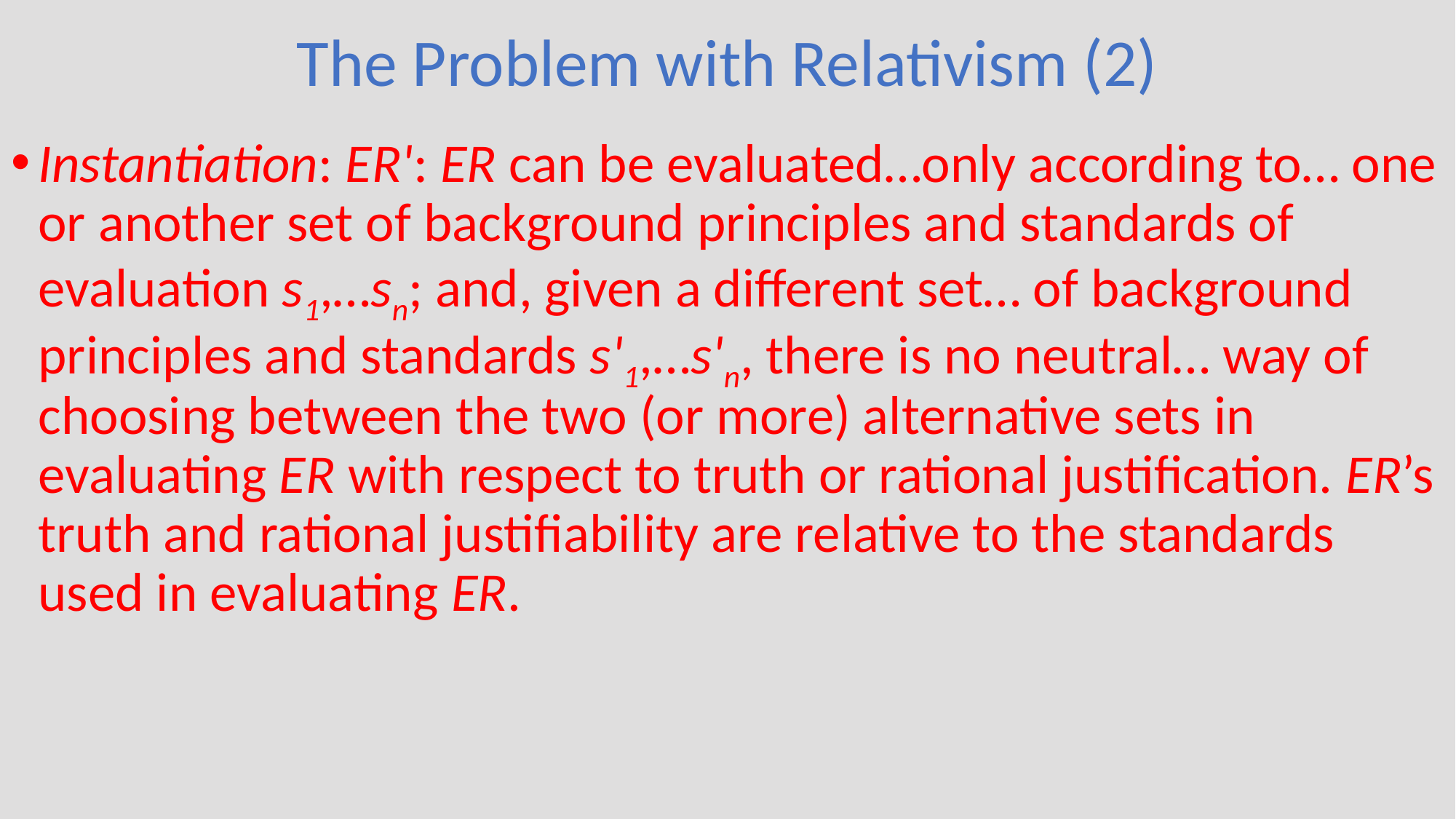

# The Problem with Relativism (2)
Instantiation: ER': ER can be evaluated…only according to… one or another set of background principles and standards of evaluation s1,…sn; and, given a different set… of background principles and standards s'1,…s'n, there is no neutral… way of choosing between the two (or more) alternative sets in evaluating ER with respect to truth or rational justification. ER’s truth and rational justifiability are relative to the standards used in evaluating ER.